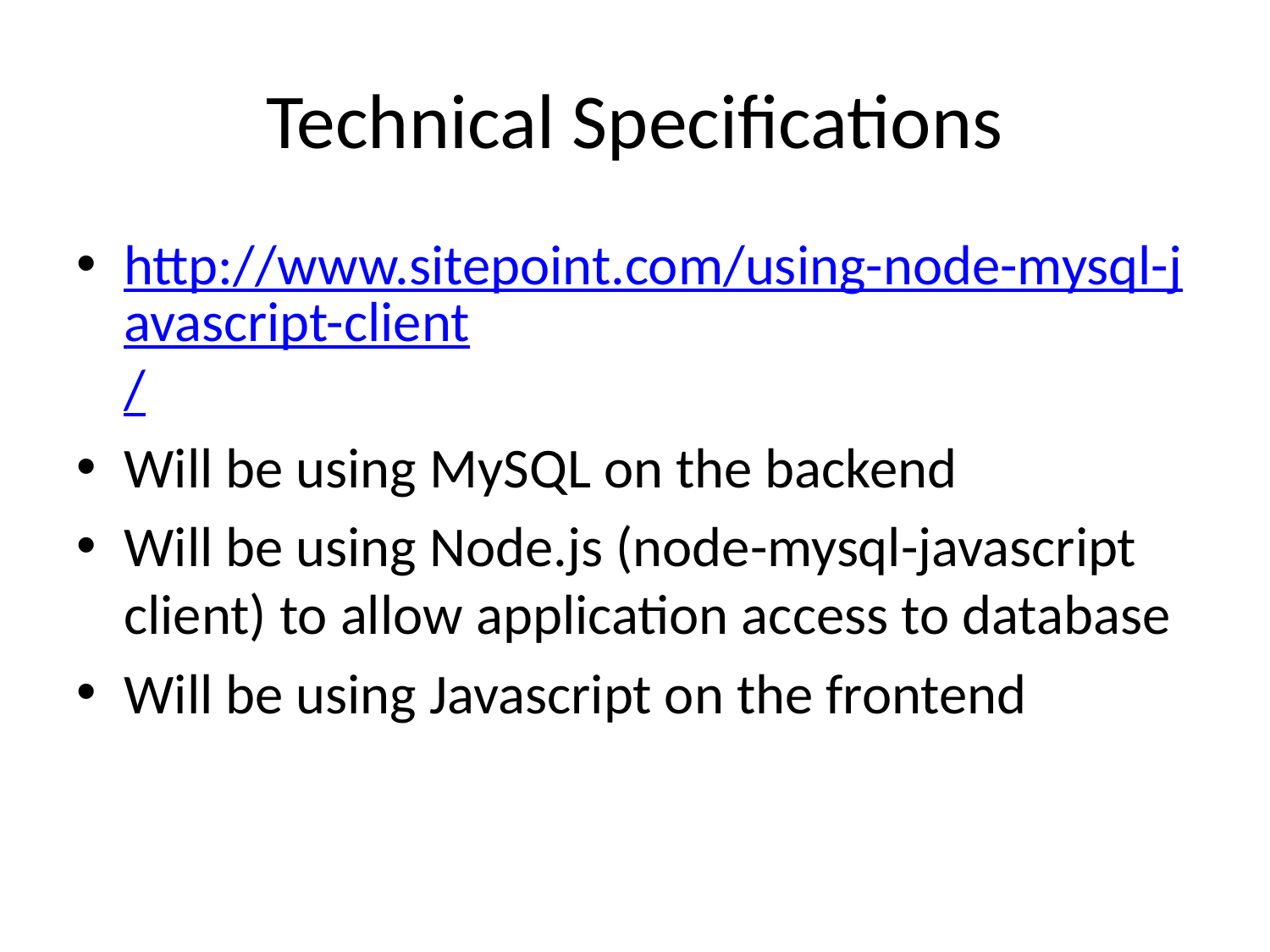

# Technical Specifications
http://www.sitepoint.com/using-node-mysql-javascript-client/
Will be using MySQL on the backend
Will be using Node.js (node-mysql-javascript client) to allow application access to database
Will be using Javascript on the frontend